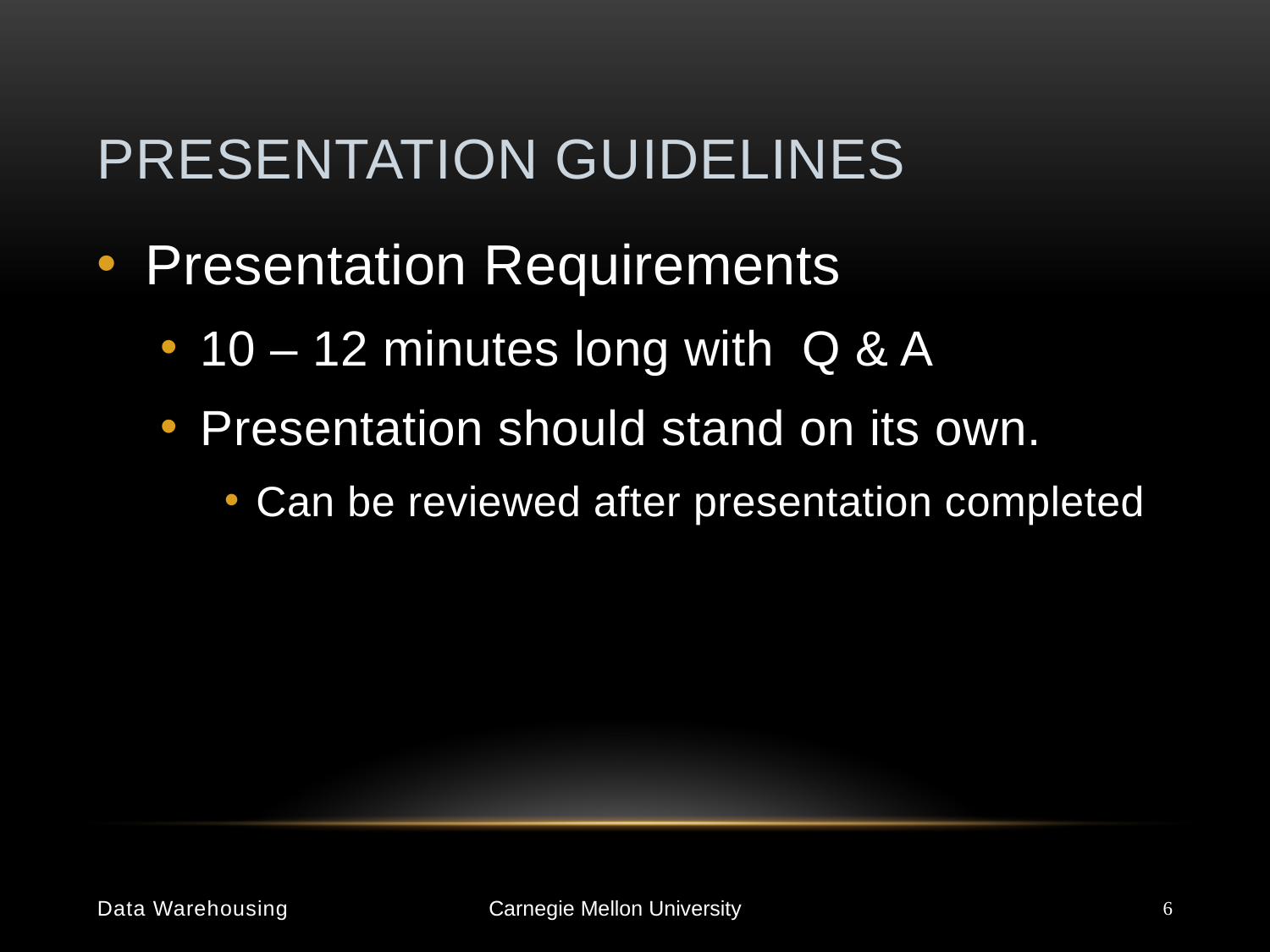

# Presentation Guidelines
Presentation Requirements
10 – 12 minutes long with  Q & A
Presentation should stand on its own.
Can be reviewed after presentation completed
Data Warehousing
6